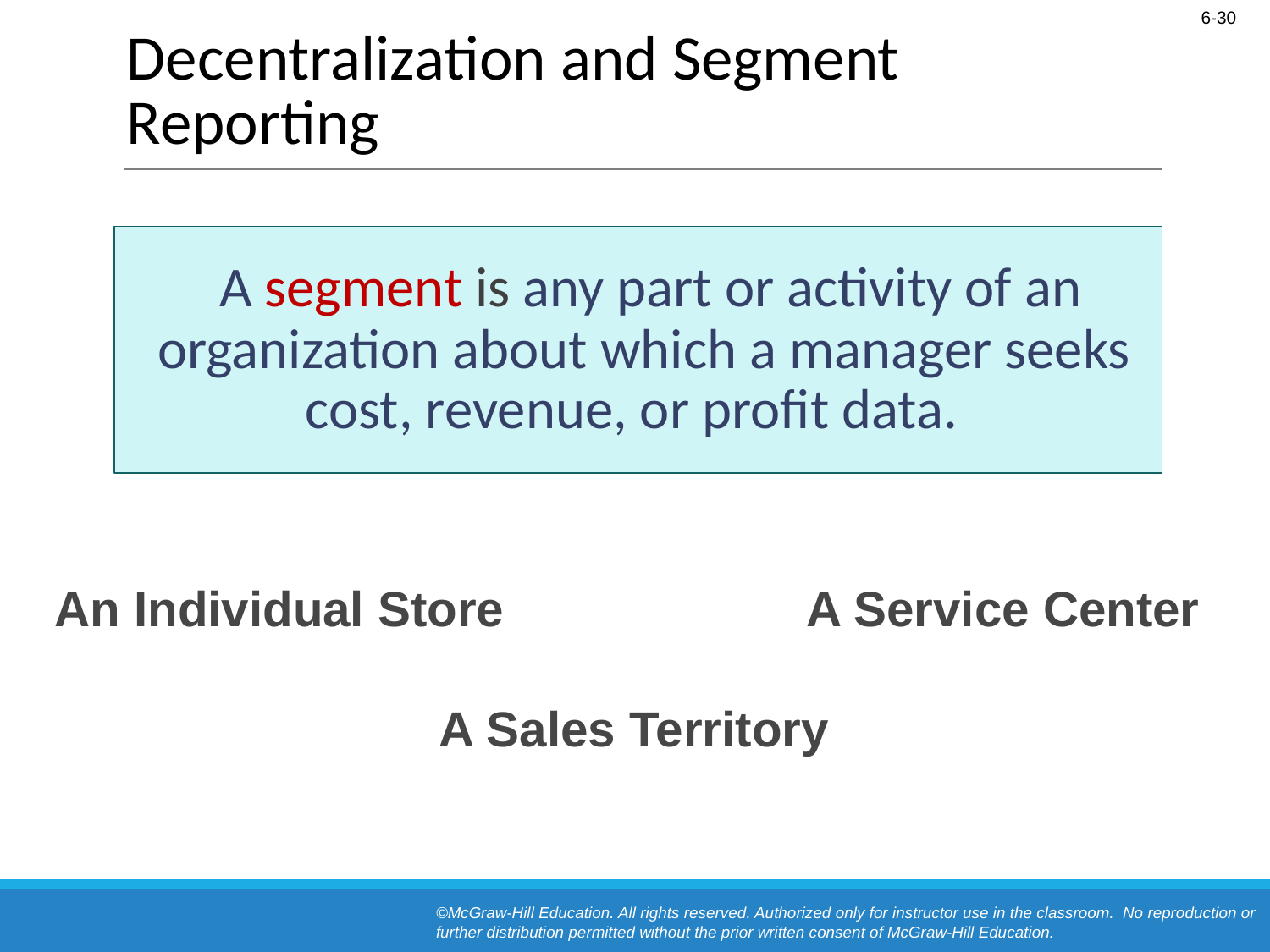

# Decentralization and Segment Reporting
  A segment is any part or activity of an organization about which a manager seeks cost, revenue, or profit data.
An Individual Store
A Service Center
A Sales Territory